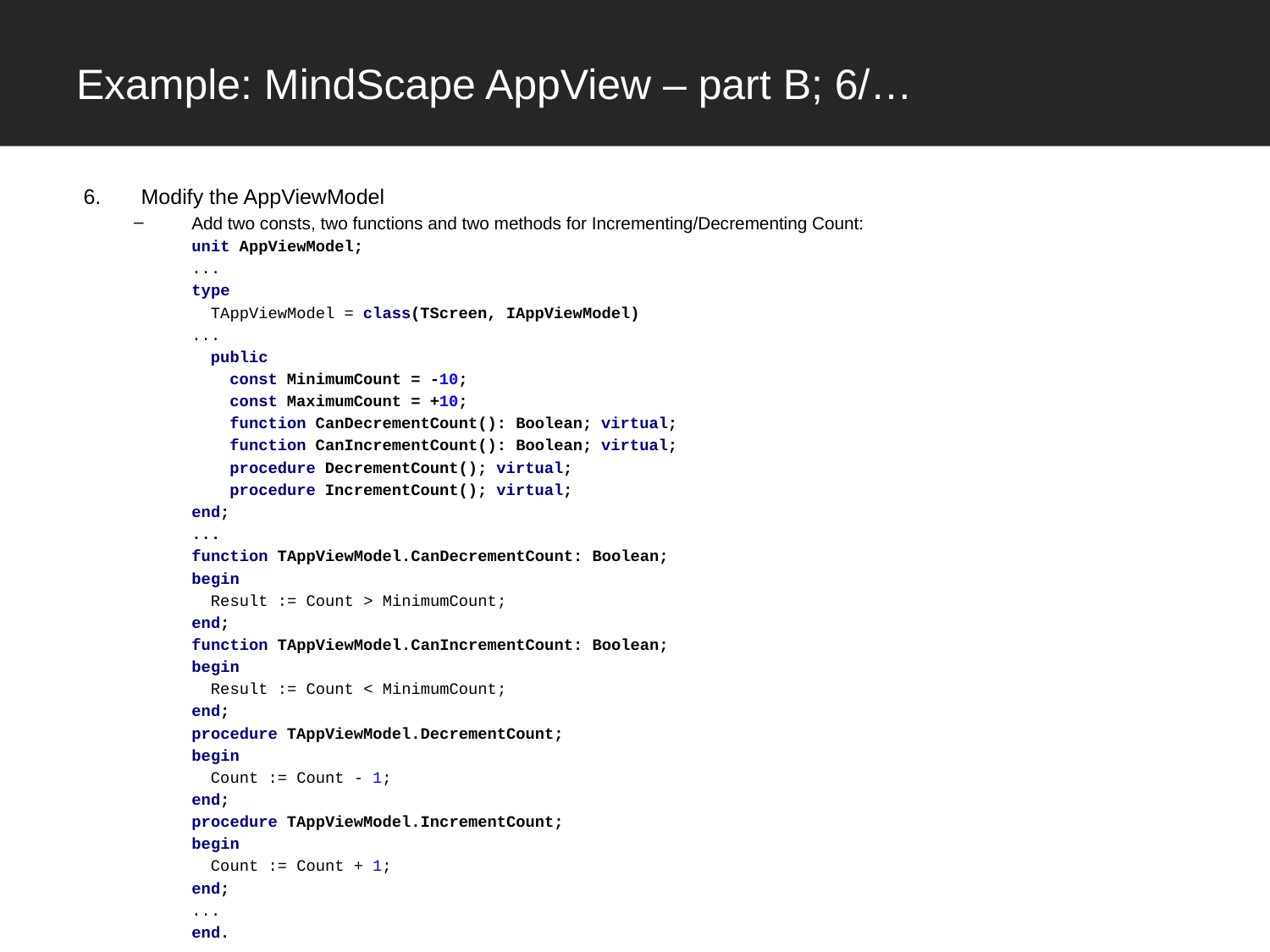

# Example: MindScape AppView – part B; 6/…
Modify the AppViewModel
Add two consts, two functions and two methods for Incrementing/Decrementing Count:
unit AppViewModel;
...
type
  TAppViewModel = class(TScreen, IAppViewModel)
...
  public
    const MinimumCount = -10;
    const MaximumCount = +10;
    function CanDecrementCount(): Boolean; virtual;
    function CanIncrementCount(): Boolean; virtual;
    procedure DecrementCount(); virtual;
    procedure IncrementCount(); virtual;
end;
...
function TAppViewModel.CanDecrementCount: Boolean;
begin
  Result := Count > MinimumCount;
end;
function TAppViewModel.CanIncrementCount: Boolean;
begin
  Result := Count < MinimumCount;
end;
procedure TAppViewModel.DecrementCount;
begin
  Count := Count - 1;
end;
procedure TAppViewModel.IncrementCount;
begin
  Count := Count + 1;
end;
...
end.